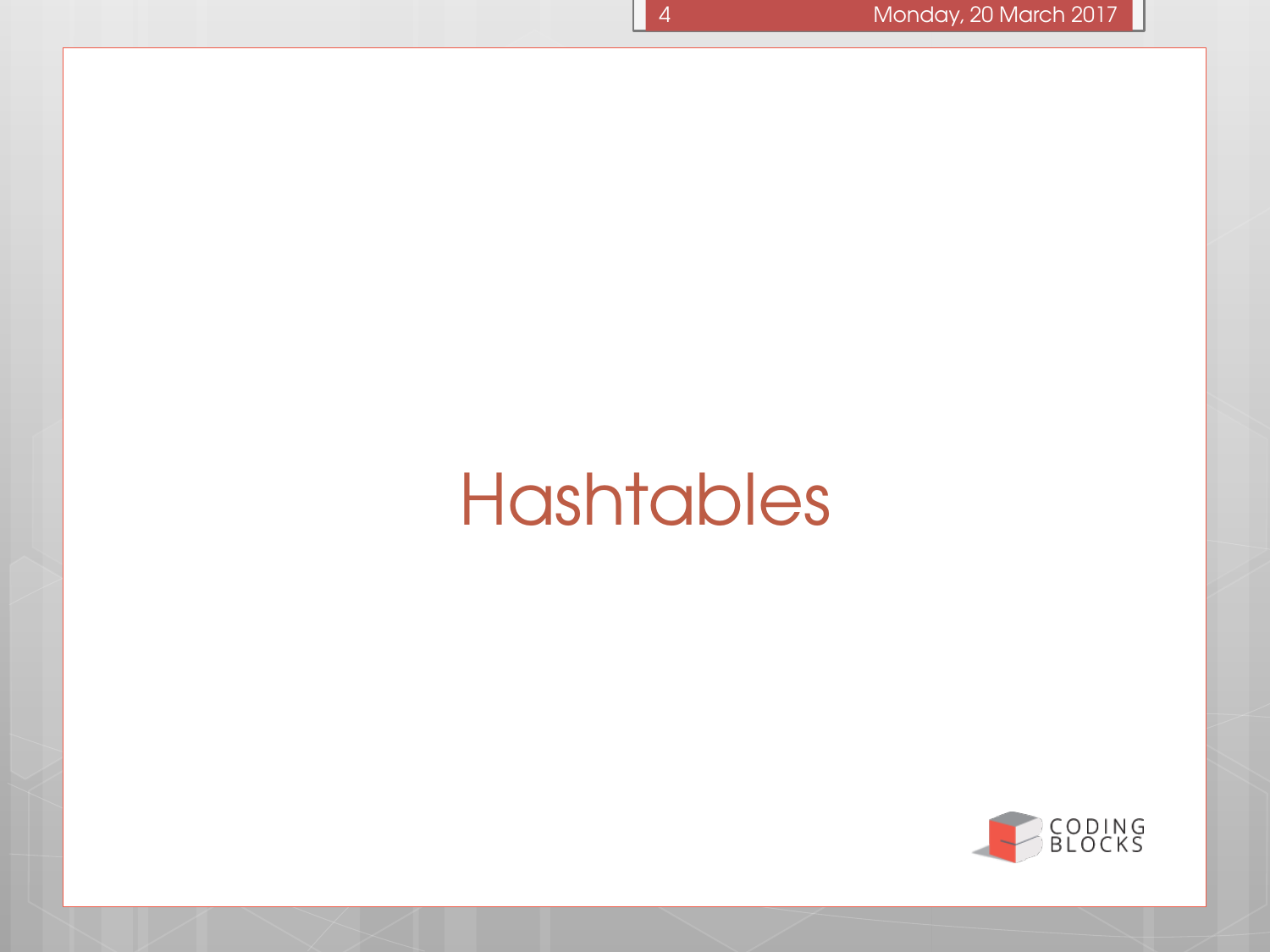

Monday, 20 March 2017
4
# Hashtables